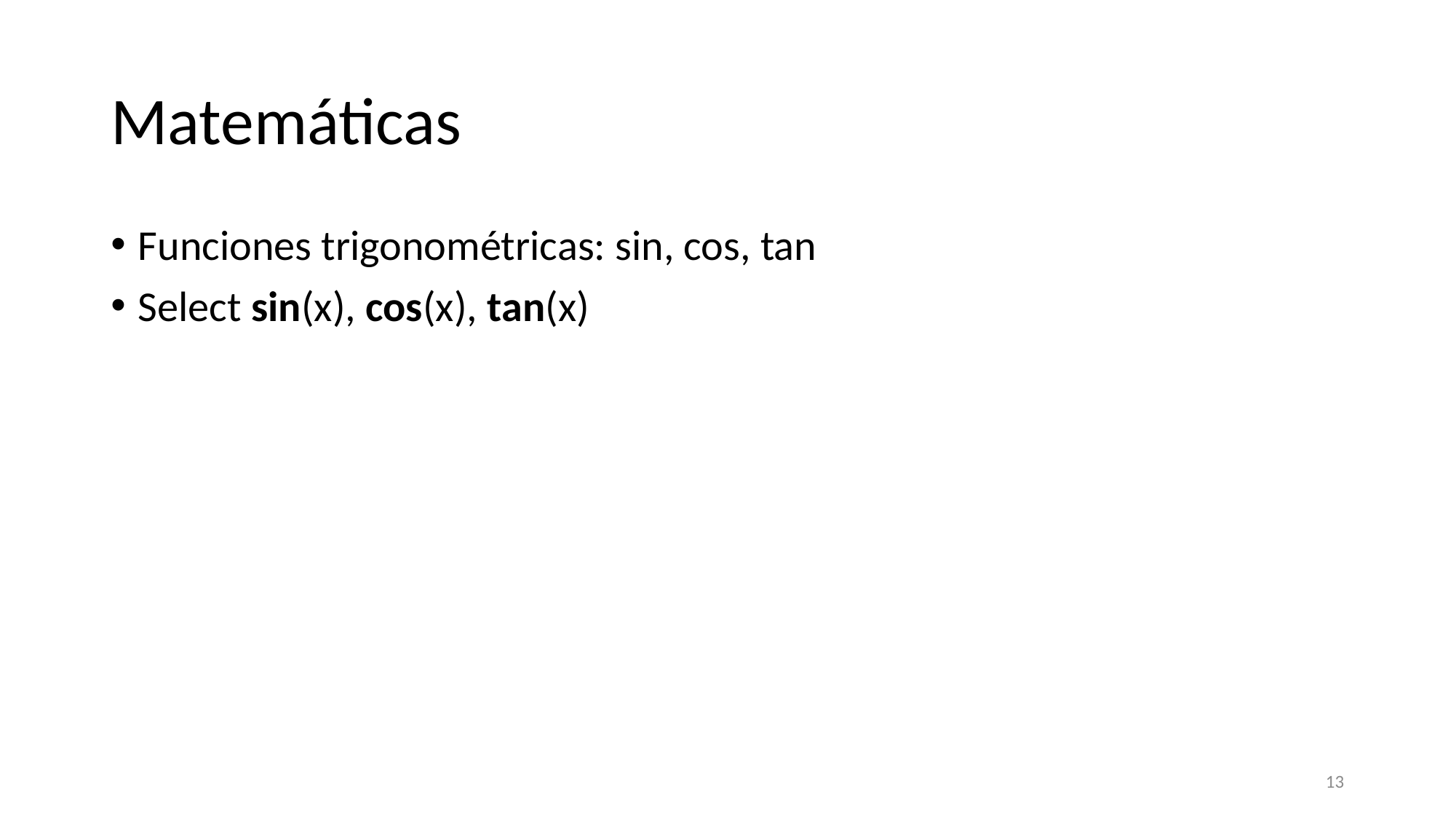

# Matemáticas
Funciones trigonométricas: sin, cos, tan
Select sin(x), cos(x), tan(x)

13